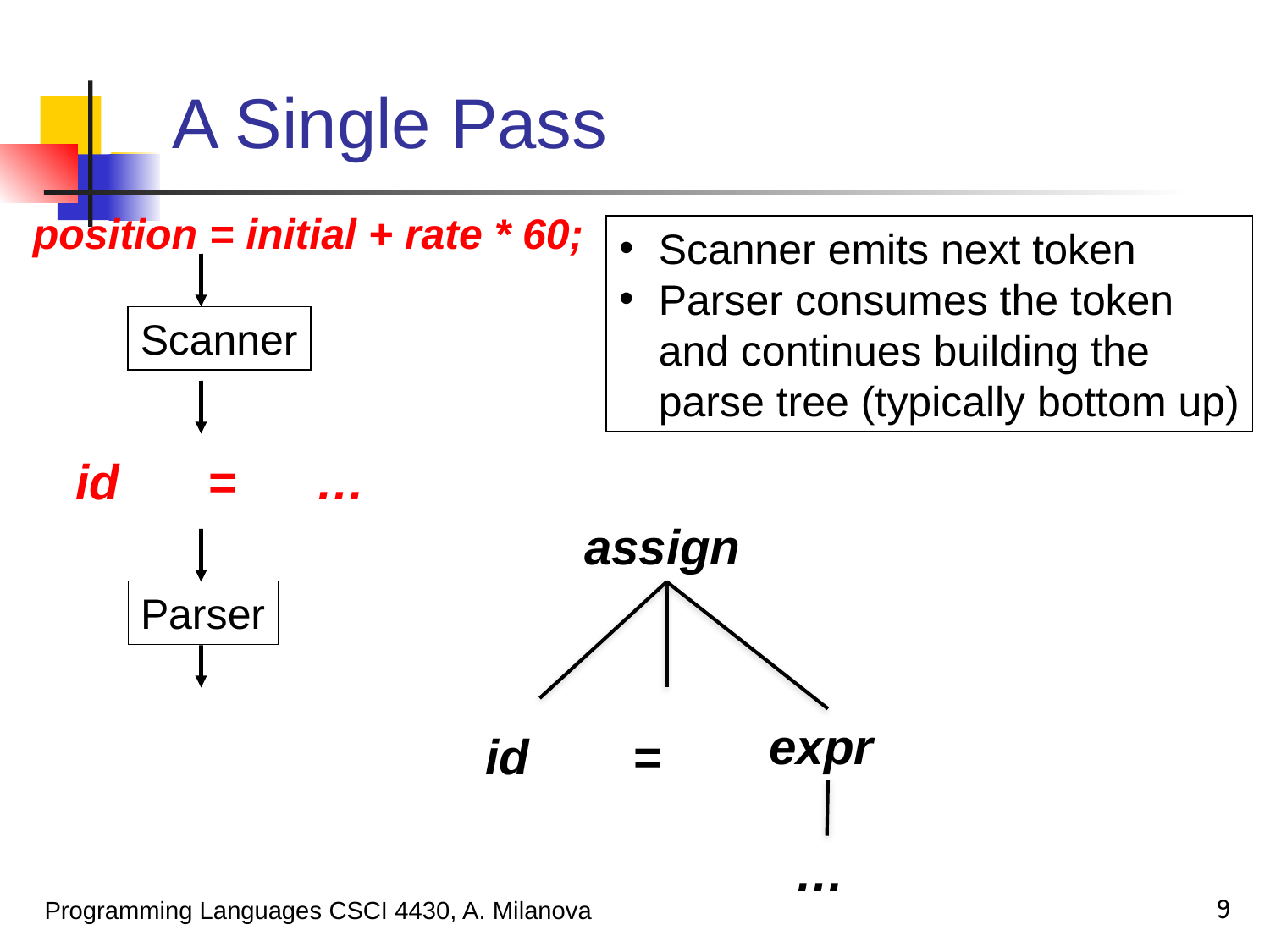

# A Single Pass
position = initial + rate * 60;
Scanner emits next token
Parser consumes the token
and continues building the
parse tree (typically bottom up)

Scanner

id
=
…
assign

Parser

expr
id
=
…
9
Programming Languages CSCI 4430, A. Milanova